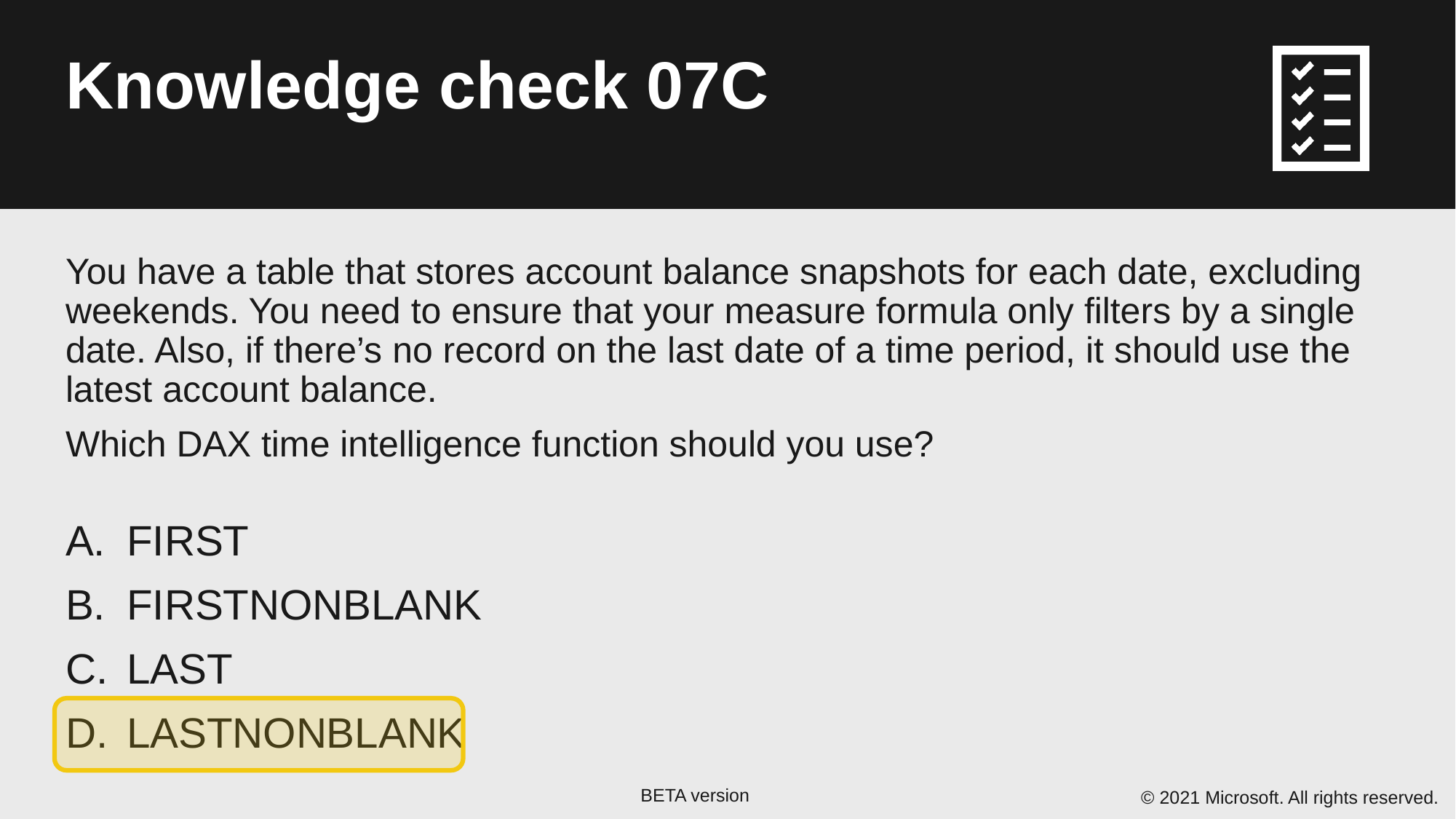

# Knowledge check 07C
You have a table that stores account balance snapshots for each date, excluding weekends. You need to ensure that your measure formula only filters by a single date. Also, if there’s no record on the last date of a time period, it should use the latest account balance.
Which DAX time intelligence function should you use?
FIRST
FIRSTNONBLANK
LAST
LASTNONBLANK

© 2021 Microsoft. All rights reserved.